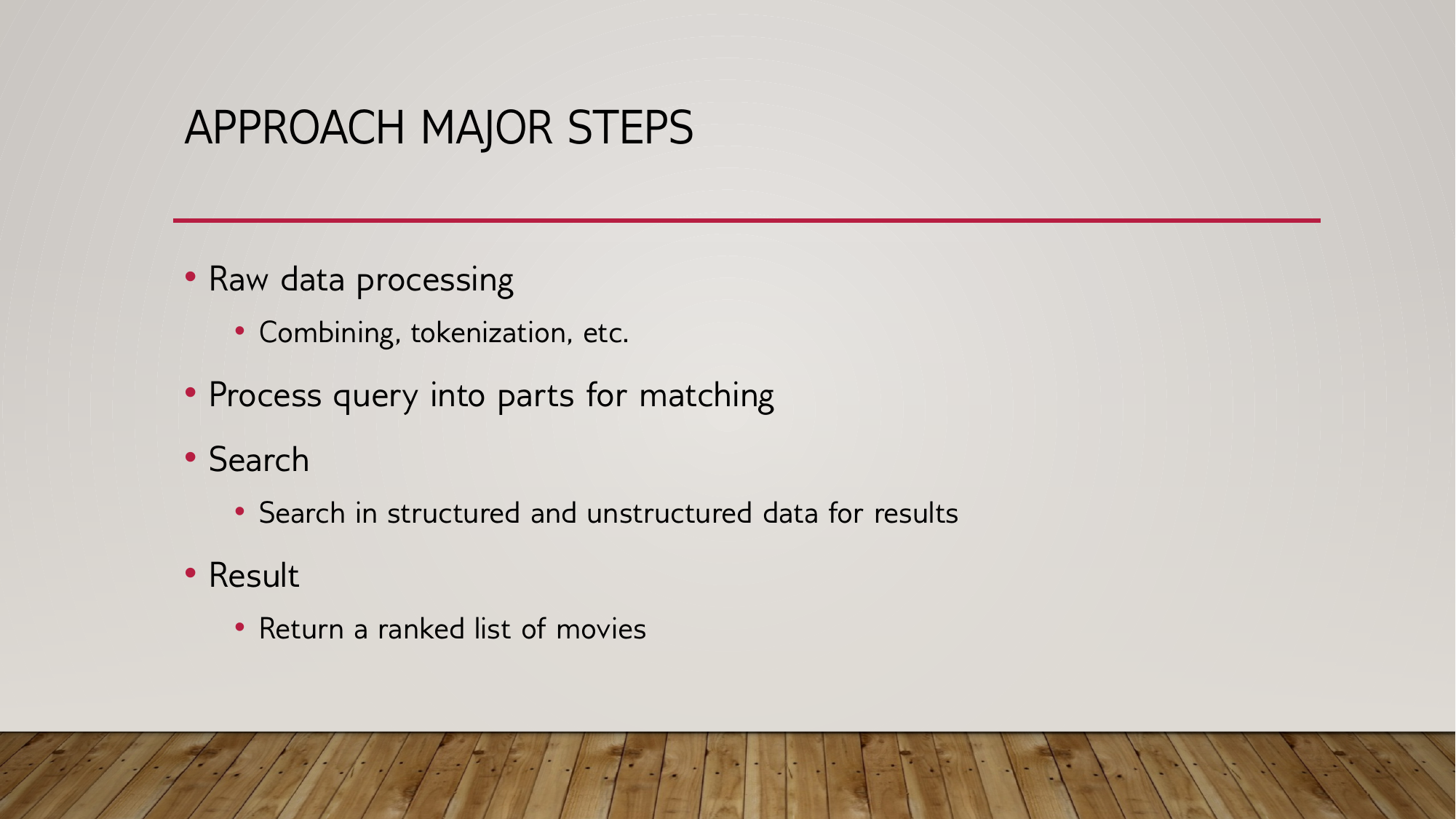

# Approach major steps
Raw data processing
Combining, tokenization, etc.
Process query into parts for matching
Search
Search in structured and unstructured data for results
Result
Return a ranked list of movies